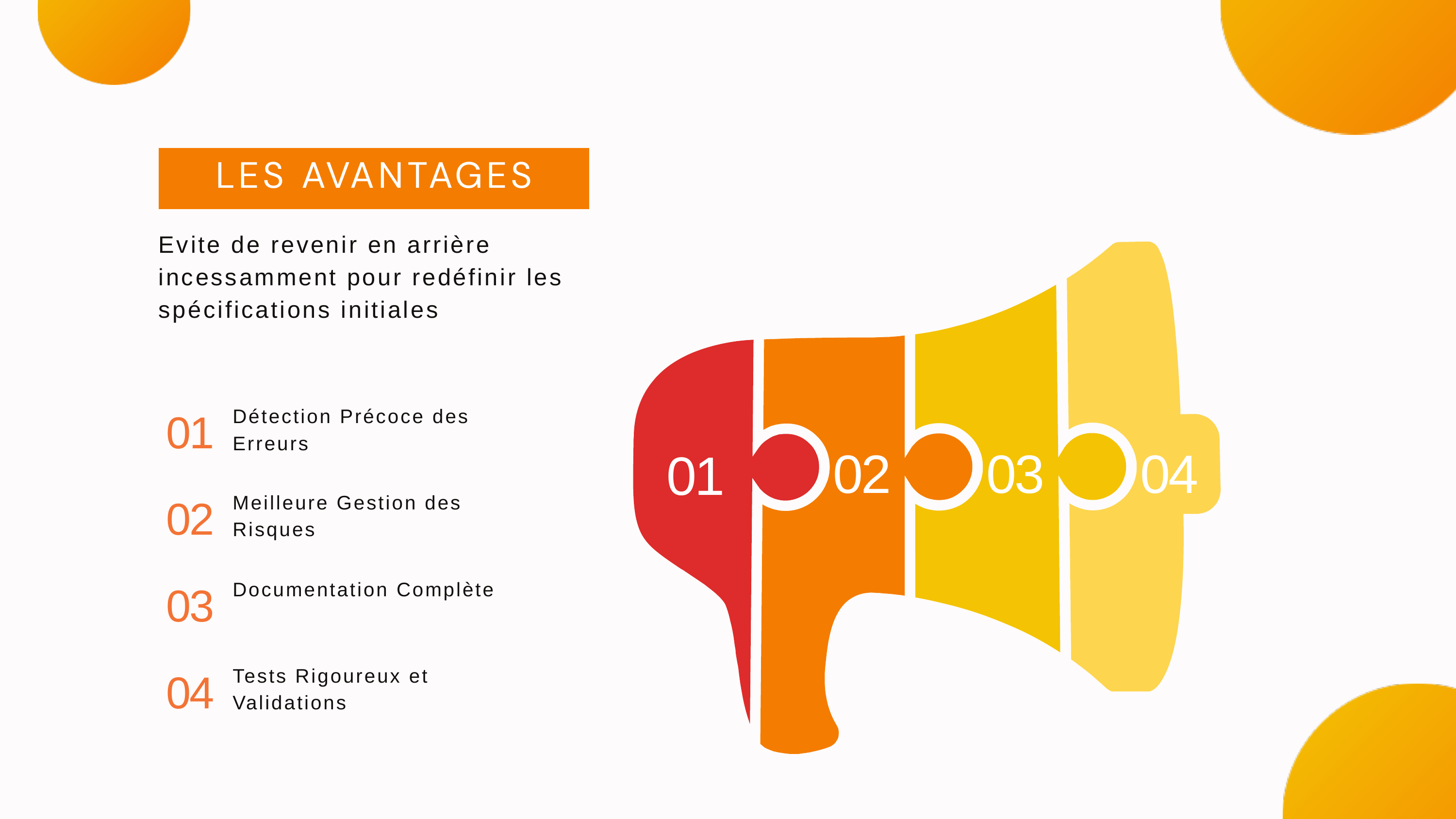

LES AVANTAGES
Evite de revenir en arrière incessamment pour redéfinir les spécifications initiales

01
Détection Précoce des Erreurs

02
03
04
01
02
Meilleure Gestion des Risques

03
Documentation Complète

04
Tests Rigoureux et Validations